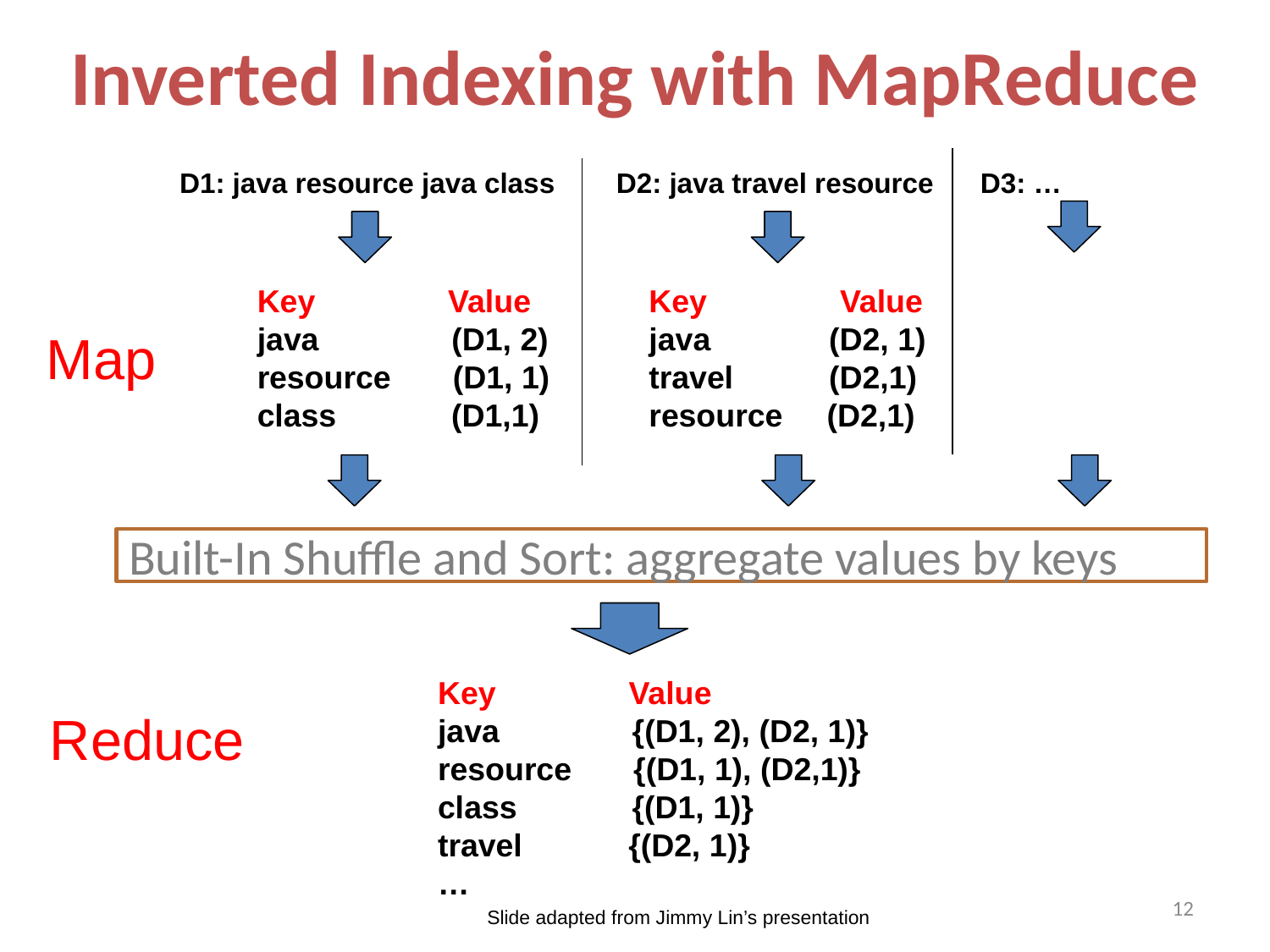

# Inverted Indexing with MapReduce
D1: java resource java class
D2: java travel resource      D3: …

Key               Value
java               (D1, 2)
resource       (D1, 1)
class             (D1,1)
Key               Value
java 	      (D2, 1)
travel 	      (D2,1)
resource     (D2,1)
Map

Built-In Shuffle and Sort: aggregate values by keys

Key               Value
java               {(D1, 2), (D2, 1)}
resource       {(D1, 1), (D2,1)}
class             {(D1, 1)}
travel            {(D2, 1)}
…
Reduce
12
Slide adapted from Jimmy Lin’s presentation